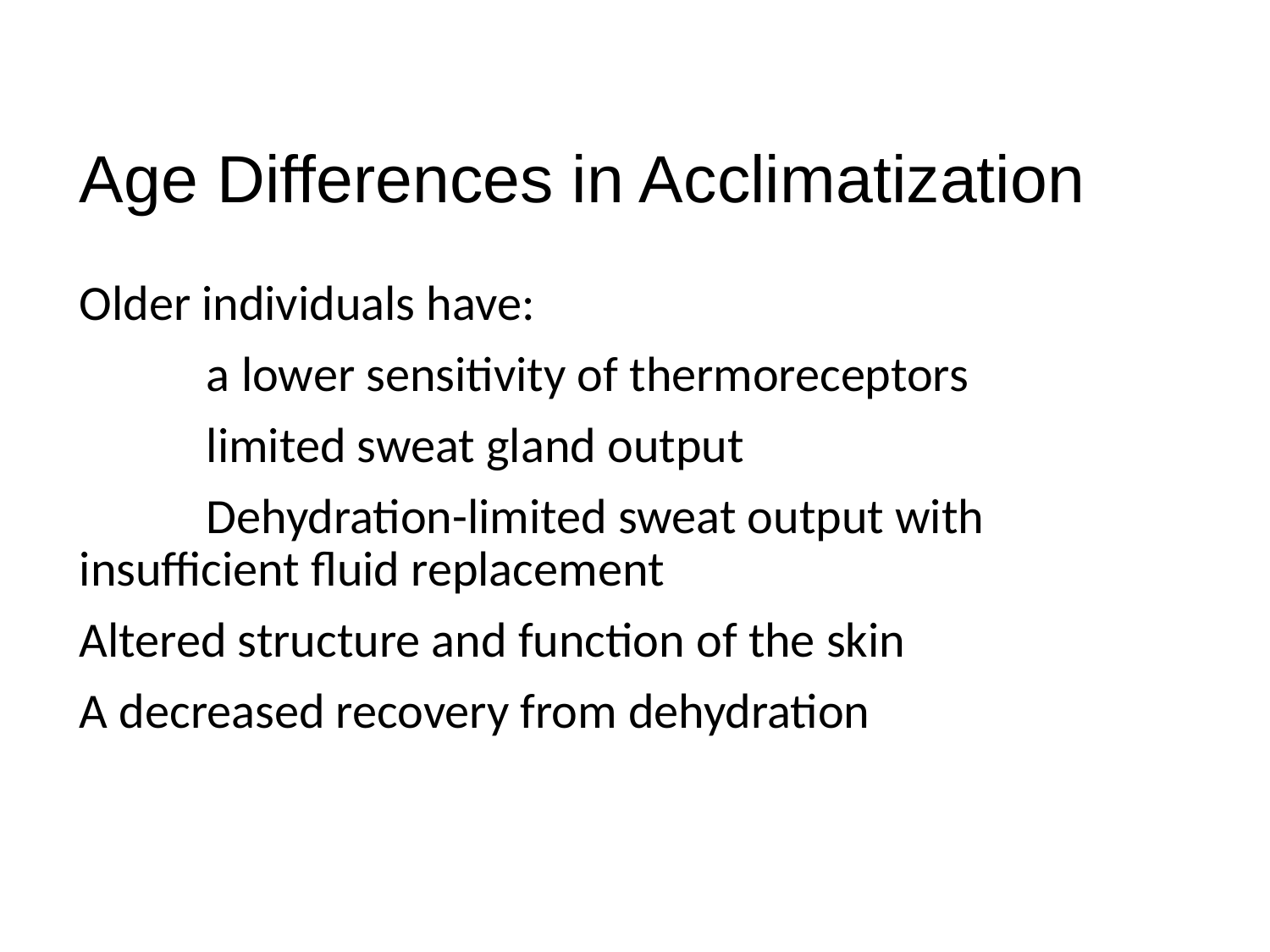

# Age Differences in Acclimatization
Older individuals have:
	a lower sensitivity of thermoreceptors
	limited sweat gland output
	Dehydration-limited sweat output with insufficient fluid replacement
Altered structure and function of the skin
A decreased recovery from dehydration